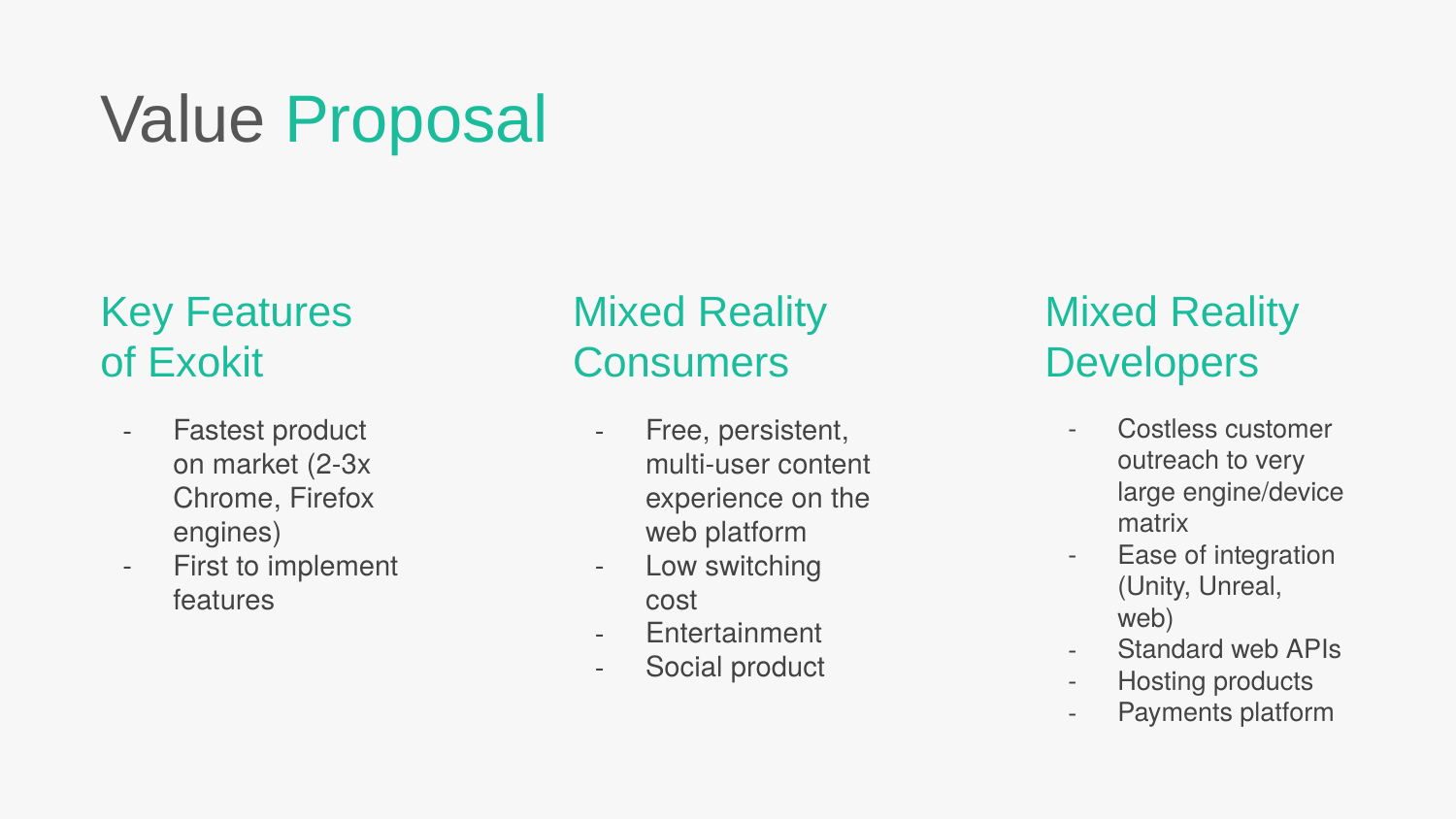

Value Proposal
Key Features of Exokit
Mixed Reality Consumers
Mixed Reality Developers
Fastest product on market (2-3x Chrome, Firefox engines)
First to implement features
Free, persistent, multi-user content experience on the web platform
Low switching cost
Entertainment
Social product

Costless customer outreach to very large engine/device matrix
Ease of integration (Unity, Unreal, web)
Standard web APIs
Hosting products
Payments platform